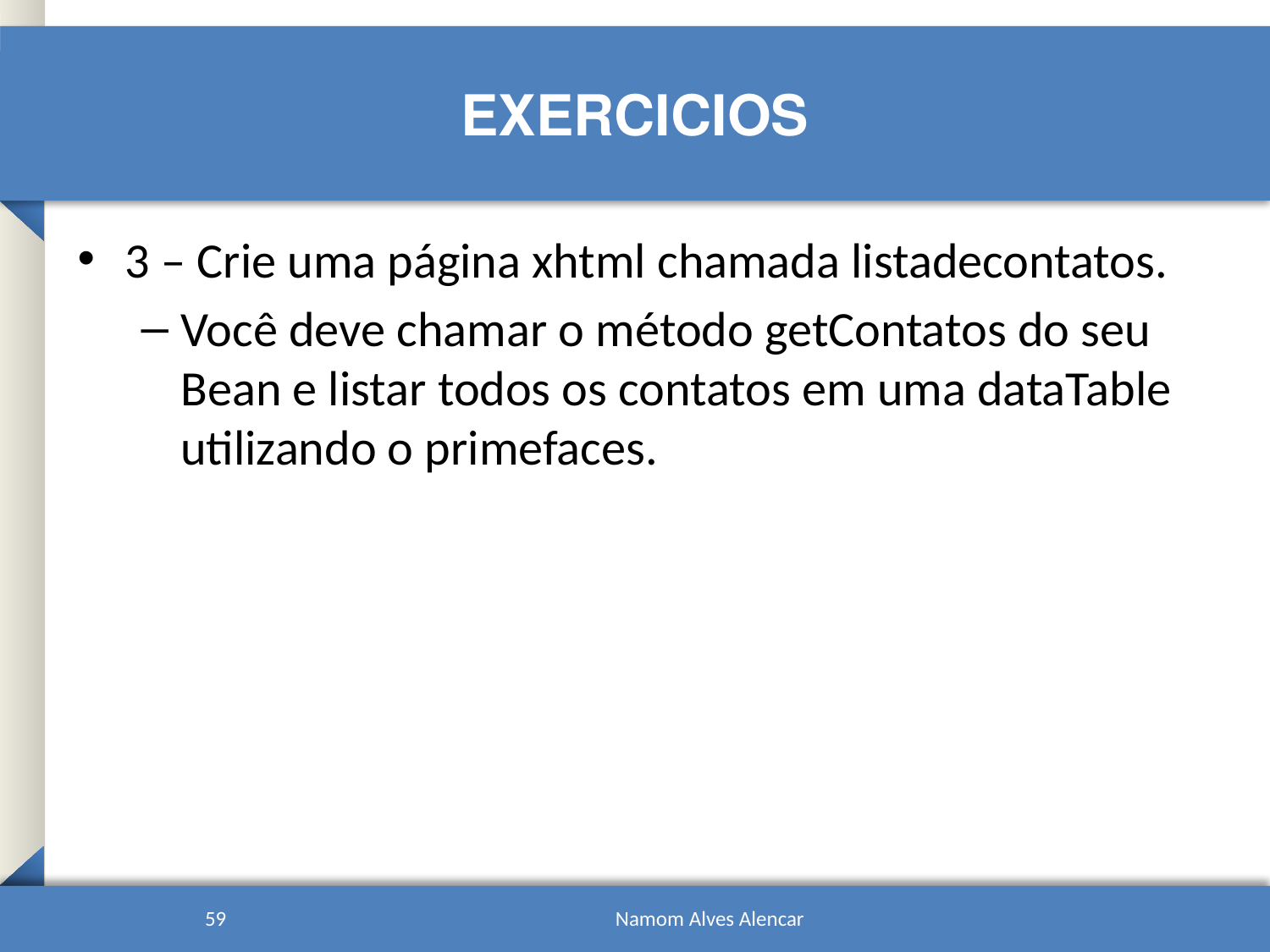

# Exercicios
3 – Crie uma página xhtml chamada listadecontatos.
Você deve chamar o método getContatos do seu Bean e listar todos os contatos em uma dataTable utilizando o primefaces.

59
Namom Alves Alencar